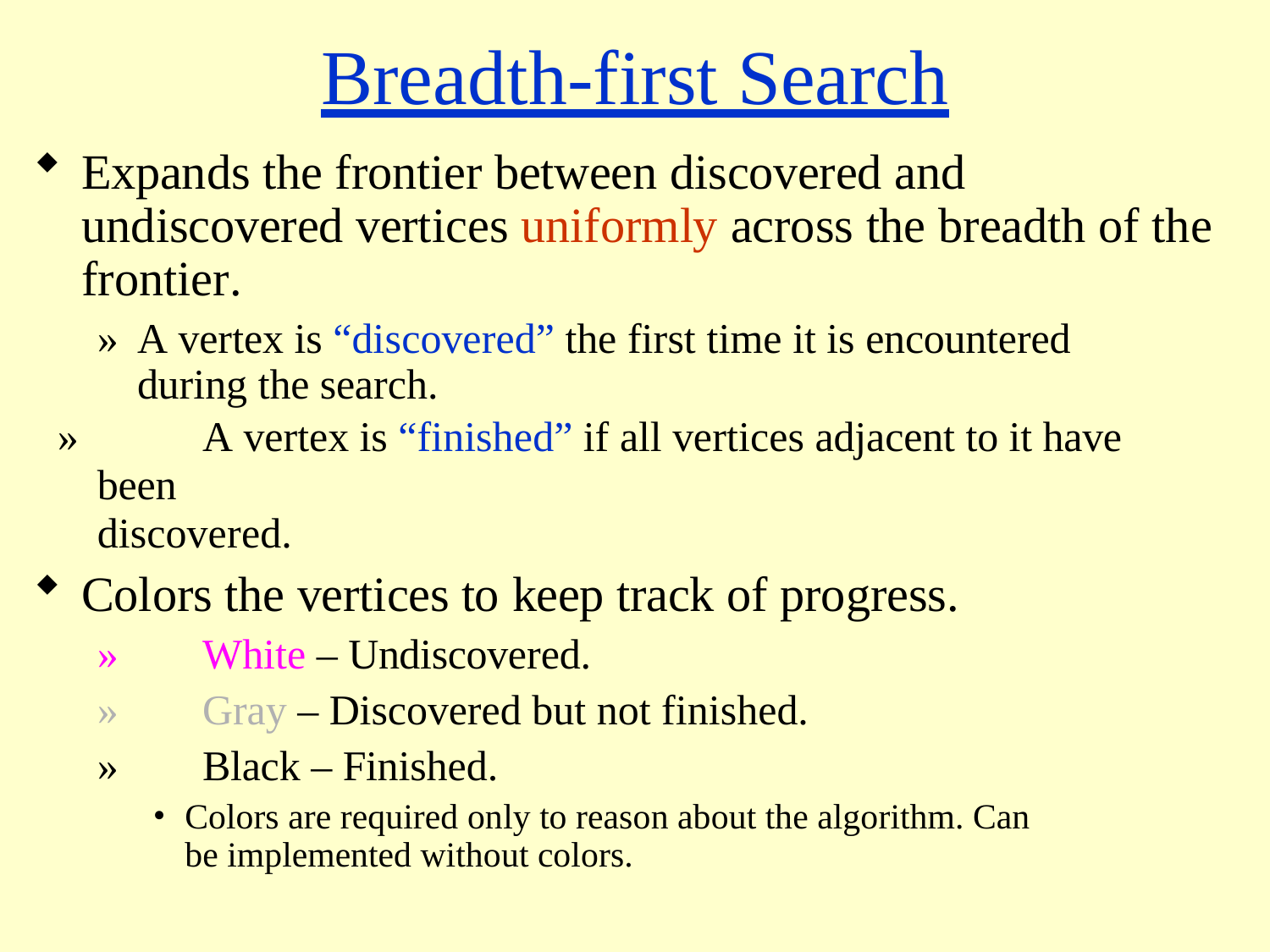

# Breadth-first Search
Expands the frontier between discovered and undiscovered vertices uniformly across the breadth of the frontier.
»	A vertex is “discovered” the first time it is encountered during the search.
»	A vertex is “finished” if all vertices adjacent to it have been
discovered.
Colors the vertices to keep track of progress.
»	White – Undiscovered.
»	Gray – Discovered but not finished.
»	Black – Finished.
Colors are required only to reason about the algorithm. Can be implemented without colors.